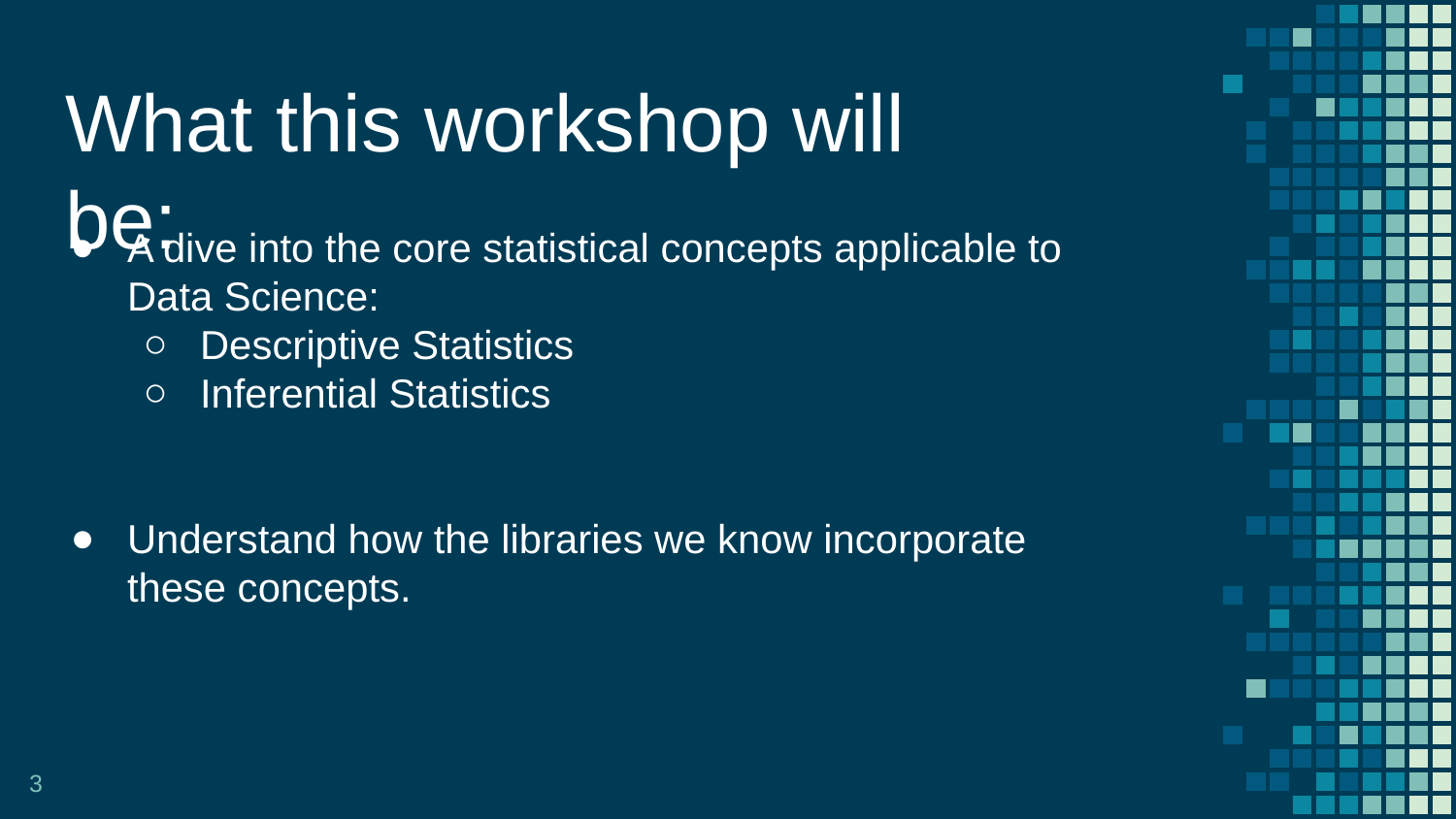

What this workshop will be:
A dive into the core statistical concepts applicable to Data Science:
Descriptive Statistics
Inferential Statistics

Understand how the libraries we know incorporate these concepts.
3